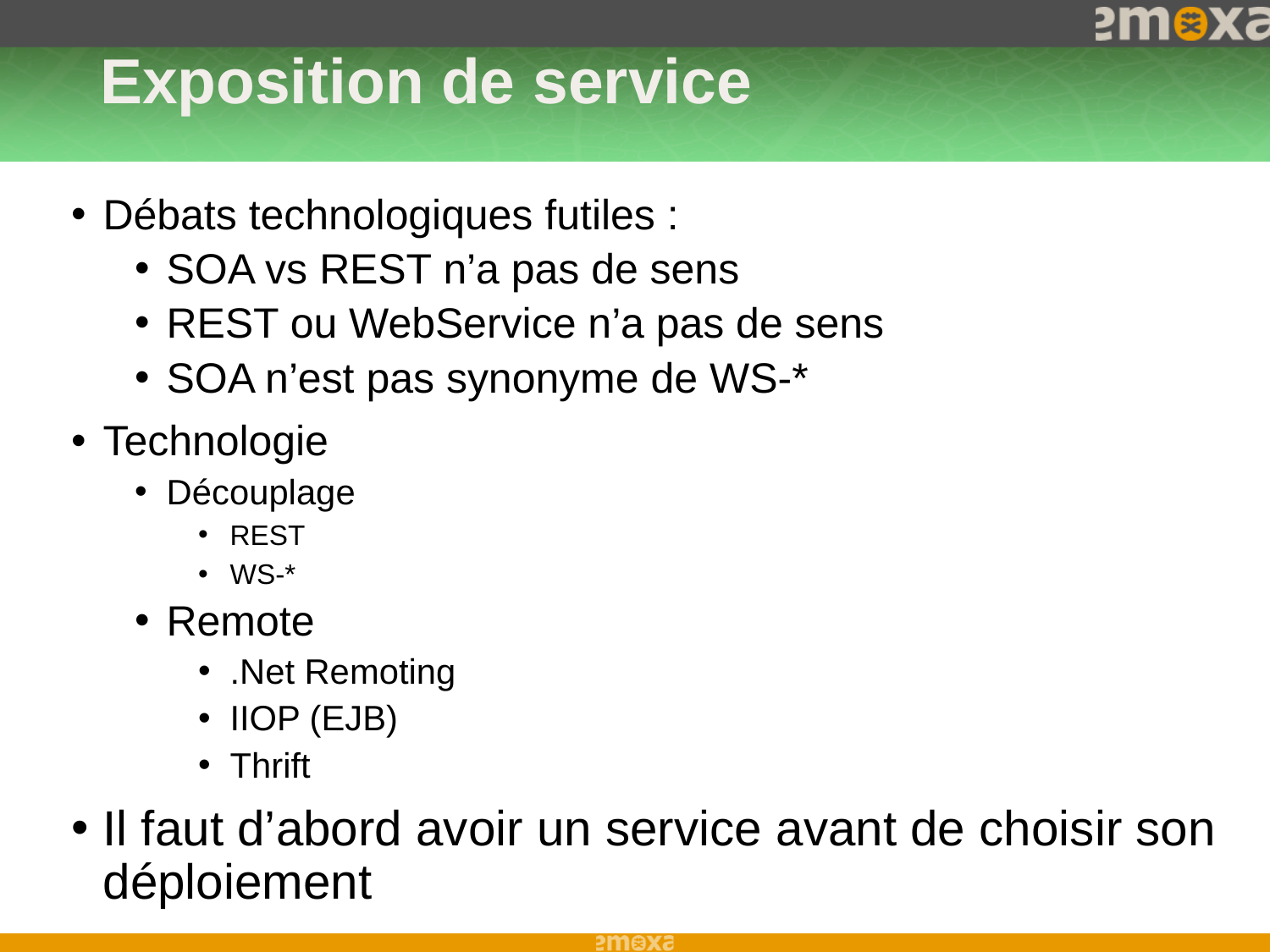

# Exposition de service
Débats technologiques futiles :
SOA vs REST n’a pas de sens
REST ou WebService n’a pas de sens
SOA n’est pas synonyme de WS-*
Technologie
Découplage
REST
WS-*
Remote
.Net Remoting
IIOP (EJB)
Thrift
Il faut d’abord avoir un service avant de choisir son déploiement